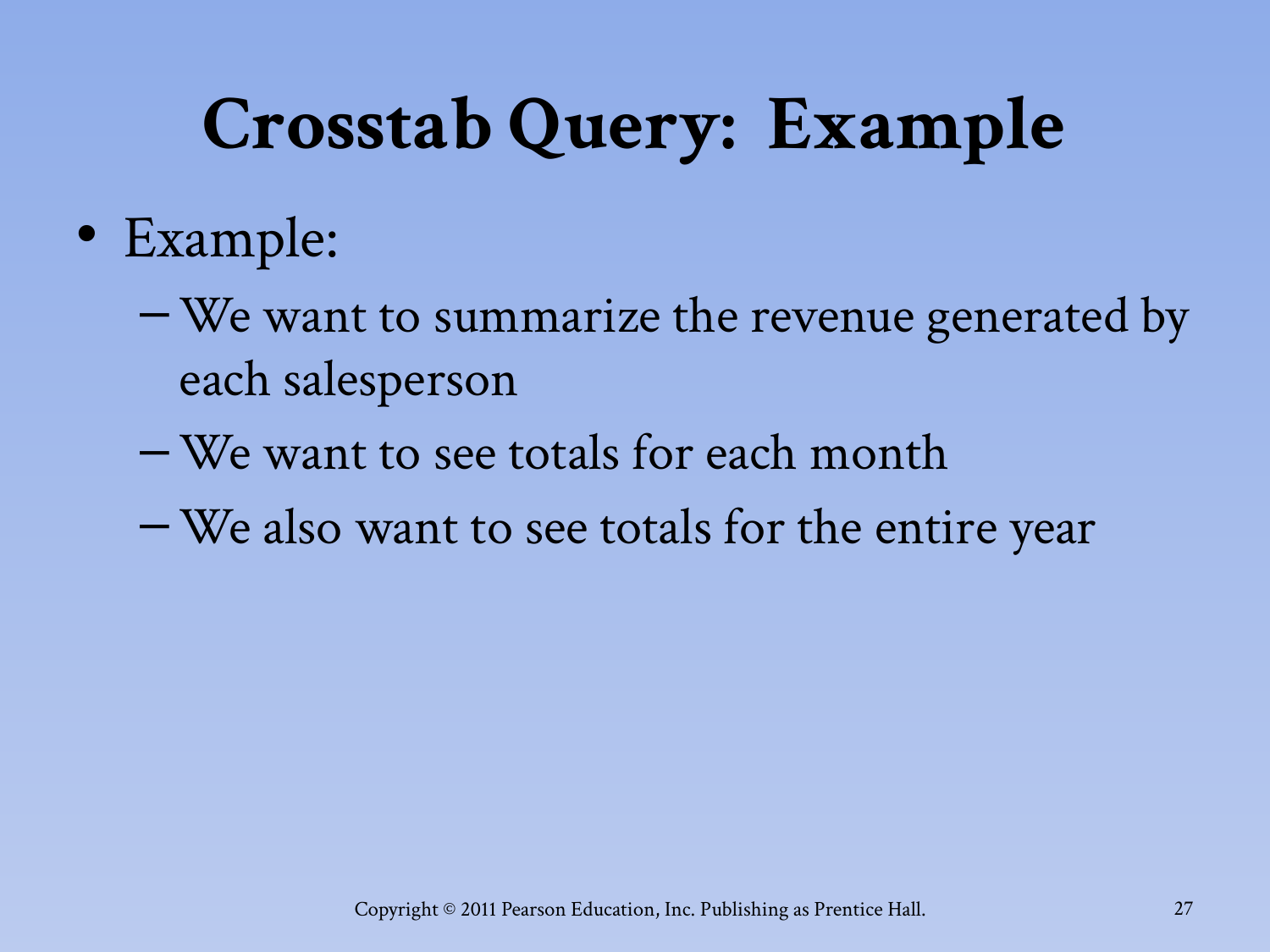

# Crosstab Query:  Example
Example:
We want to summarize the revenue generated by each salesperson
We want to see totals for each month
We also want to see totals for the entire year

Copyright © 2011 Pearson Education, Inc. Publishing as Prentice Hall.

27